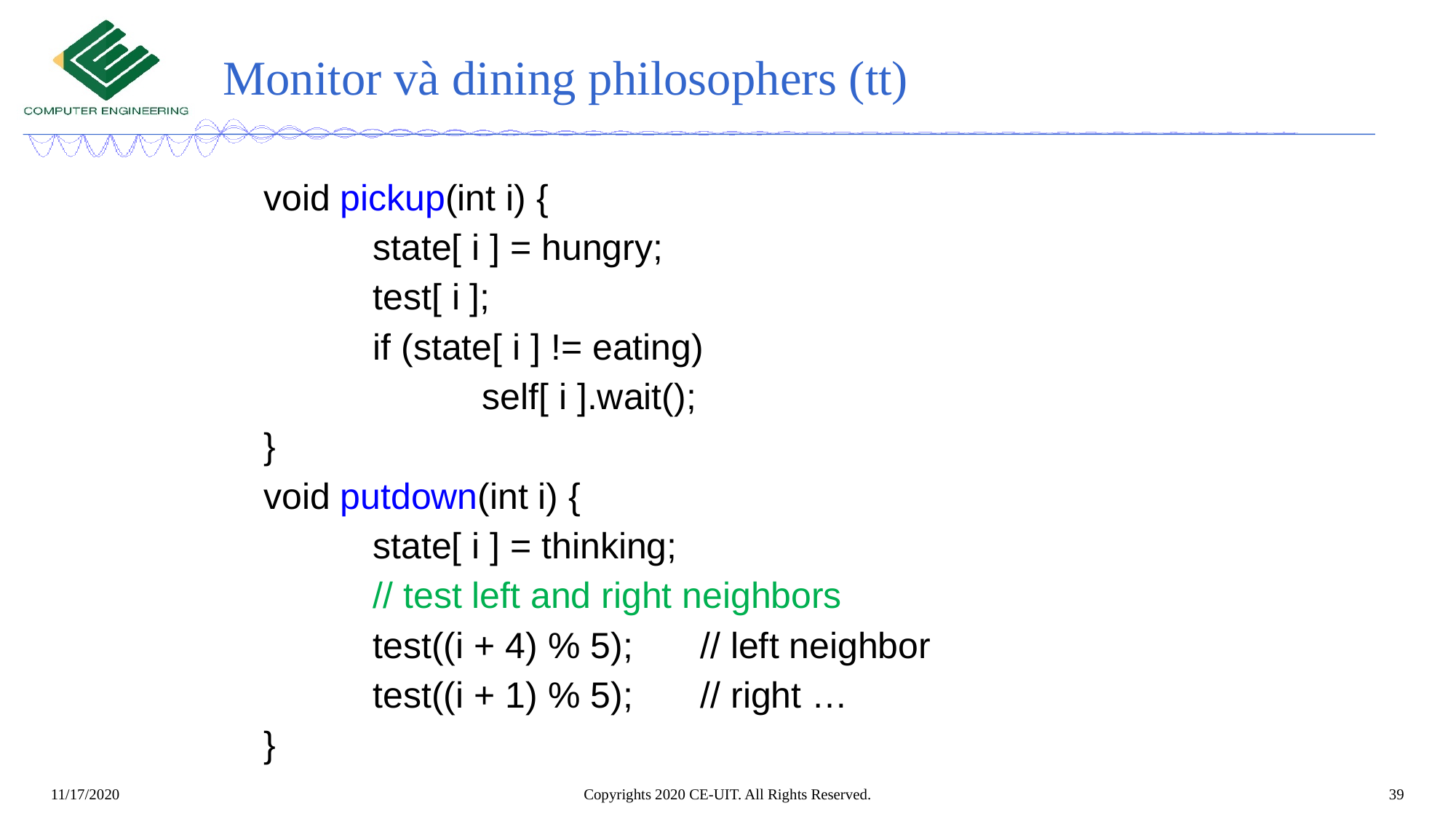

# Monitor và dining philosophers (tt)
	void pickup(int i) {
		state[ i ] = hungry;
		test[ i ];
		if (state[ i ] != eating)
			self[ i ].wait();
	}
	void putdown(int i) {
		state[ i ] = thinking;
		// test left and right neighbors
		test((i + 4) % 5);	// left neighbor
		test((i + 1) % 5);	// right …
	}

Copyrights 2020 CE-UIT. All Rights Reserved.
39
11/17/2020